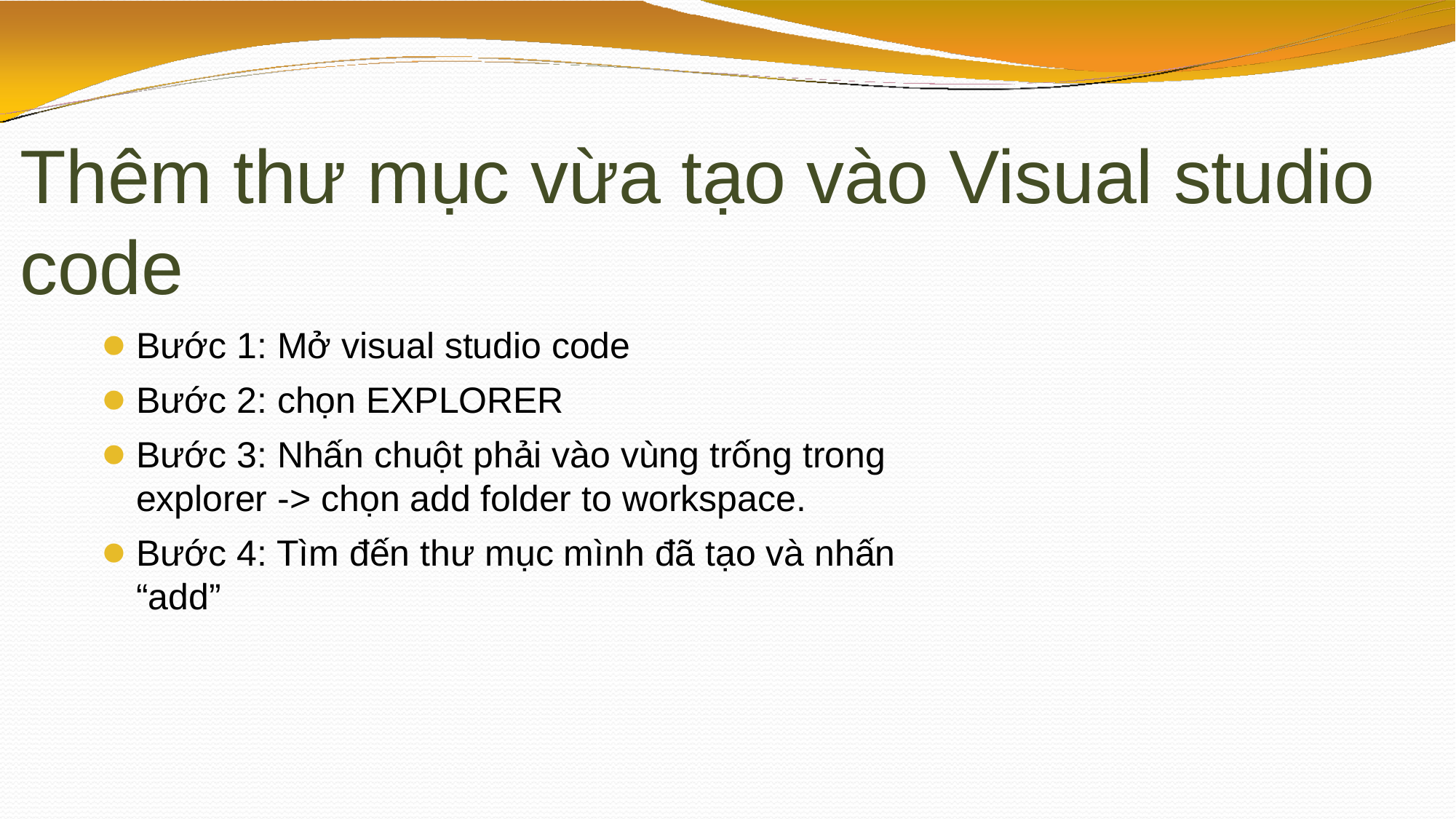

# Thêm thư mục vừa tạo vào Visual studio code
Bước 1: Mở visual studio code
Bước 2: chọn EXPLORER
Bước 3: Nhấn chuột phải vào vùng trống trong explorer -> chọn add folder to workspace.
Bước 4: Tìm đến thư mục mình đã tạo và nhấn “add”